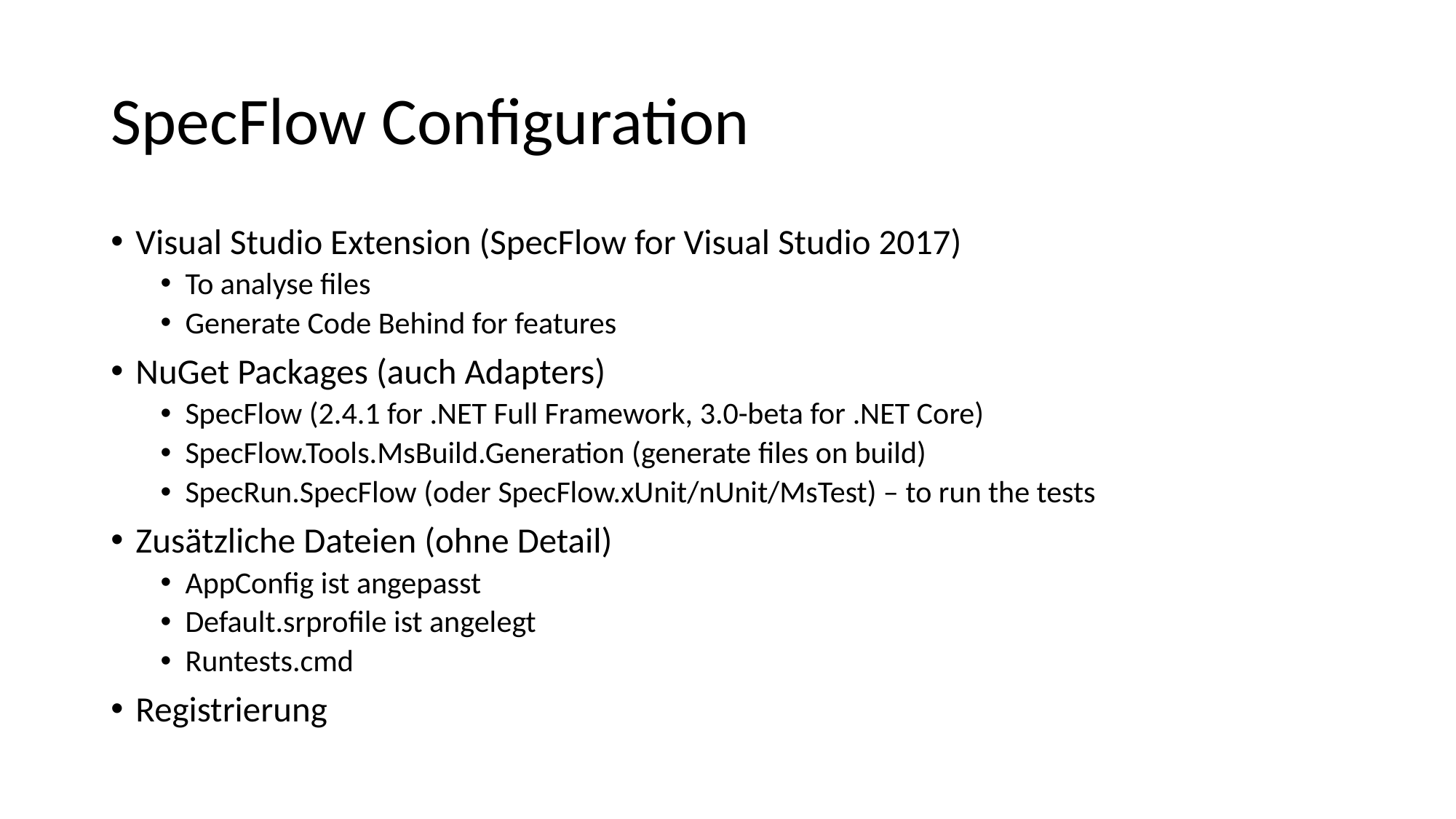

# SpecFlow Configuration
Visual Studio Extension (SpecFlow for Visual Studio 2017)
To analyse files
Generate Code Behind for features
NuGet Packages (auch Adapters)
SpecFlow (2.4.1 for .NET Full Framework, 3.0-beta for .NET Core)
SpecFlow.Tools.MsBuild.Generation (generate files on build)
SpecRun.SpecFlow (oder SpecFlow.xUnit/nUnit/MsTest) – to run the tests
Zusätzliche Dateien (ohne Detail)
AppConfig ist angepasst
Default.srprofile ist angelegt
Runtests.cmd
Registrierung